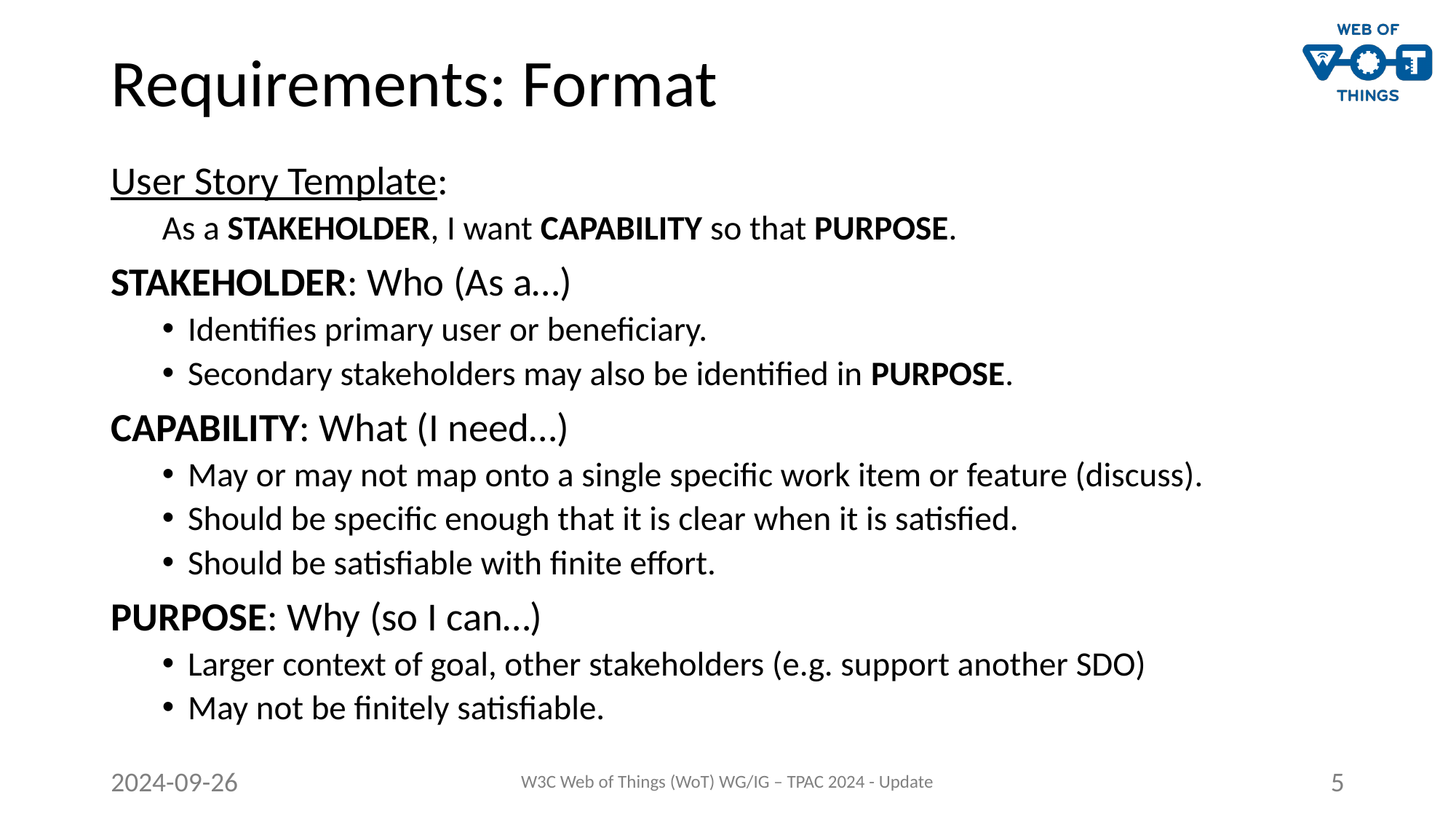

# Requirements: Format
User Story Template:
As a STAKEHOLDER, I want CAPABILITY so that PURPOSE.
STAKEHOLDER: Who (As a…)
Identifies primary user or beneficiary.
Secondary stakeholders may also be identified in PURPOSE.
CAPABILITY: What (I need…)
May or may not map onto a single specific work item or feature (discuss).
Should be specific enough that it is clear when it is satisfied.
Should be satisfiable with finite effort.
PURPOSE: Why (so I can…)
Larger context of goal, other stakeholders (e.g. support another SDO)
May not be finitely satisfiable.

2024-09-26
W3C Web of Things (WoT) WG/IG – TPAC 2024 - Update
5